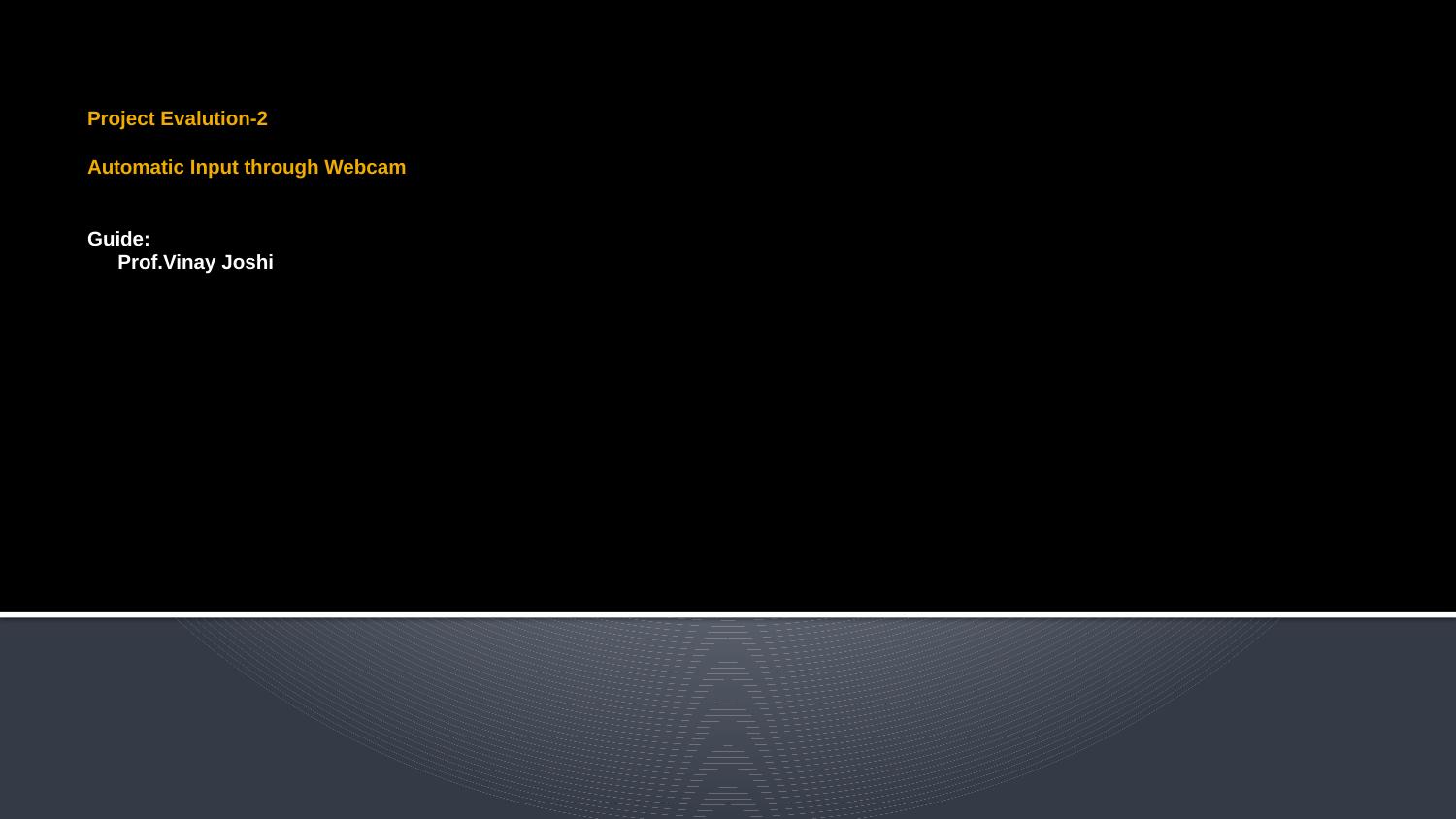

# Project Evalution-2 Automatic Input through Webcam Guide: Prof.Vinay Joshi